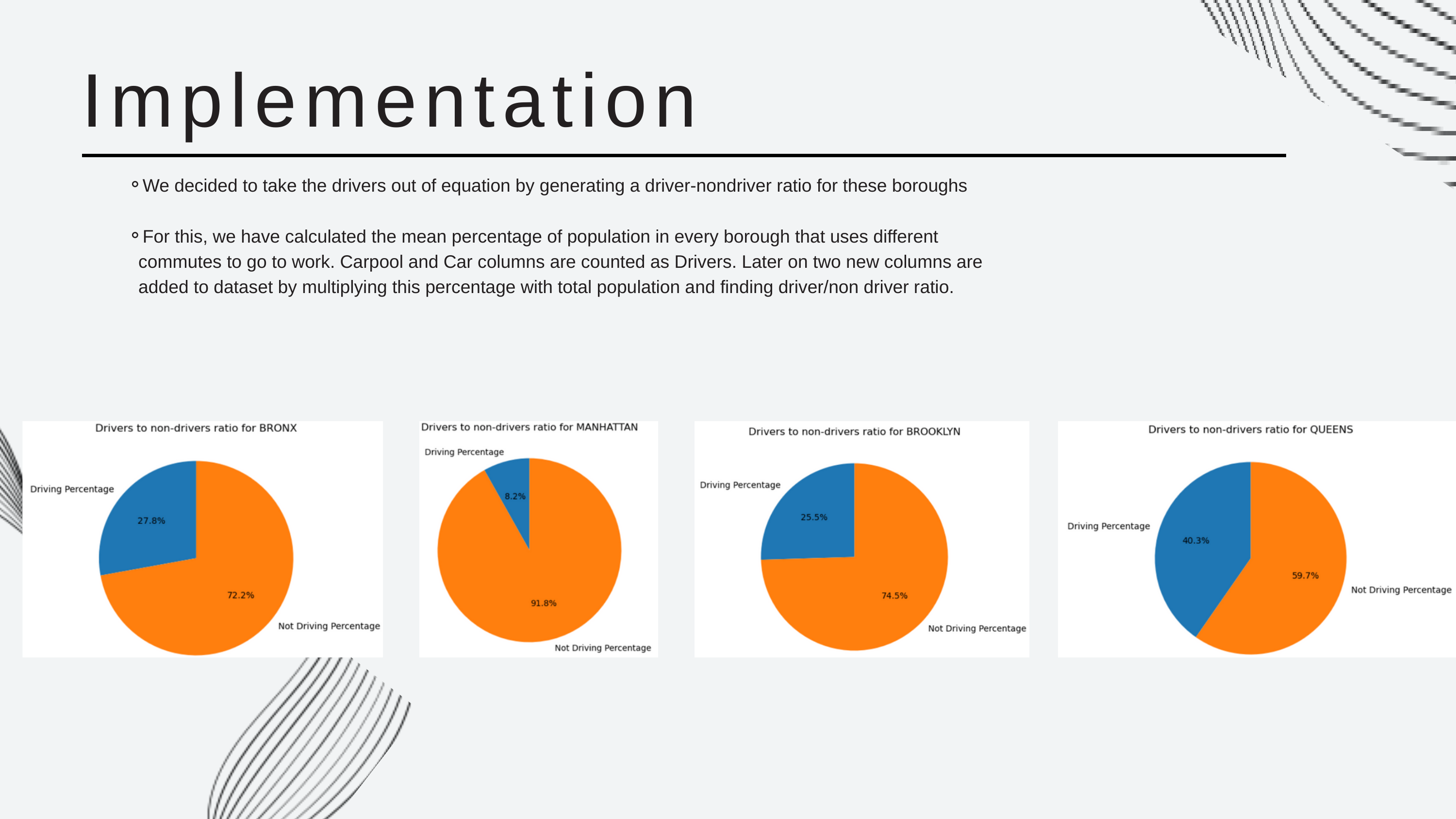

Implementation

We decided to take the drivers out of equation by generating a driver-nondriver ratio for these boroughs

For this, we have calculated the mean percentage of population in every borough that uses different commutes to go to work. Carpool and Car columns are counted as Drivers. Later on two new columns are added to dataset by multiplying this percentage with total population and finding driver/non driver ratio.